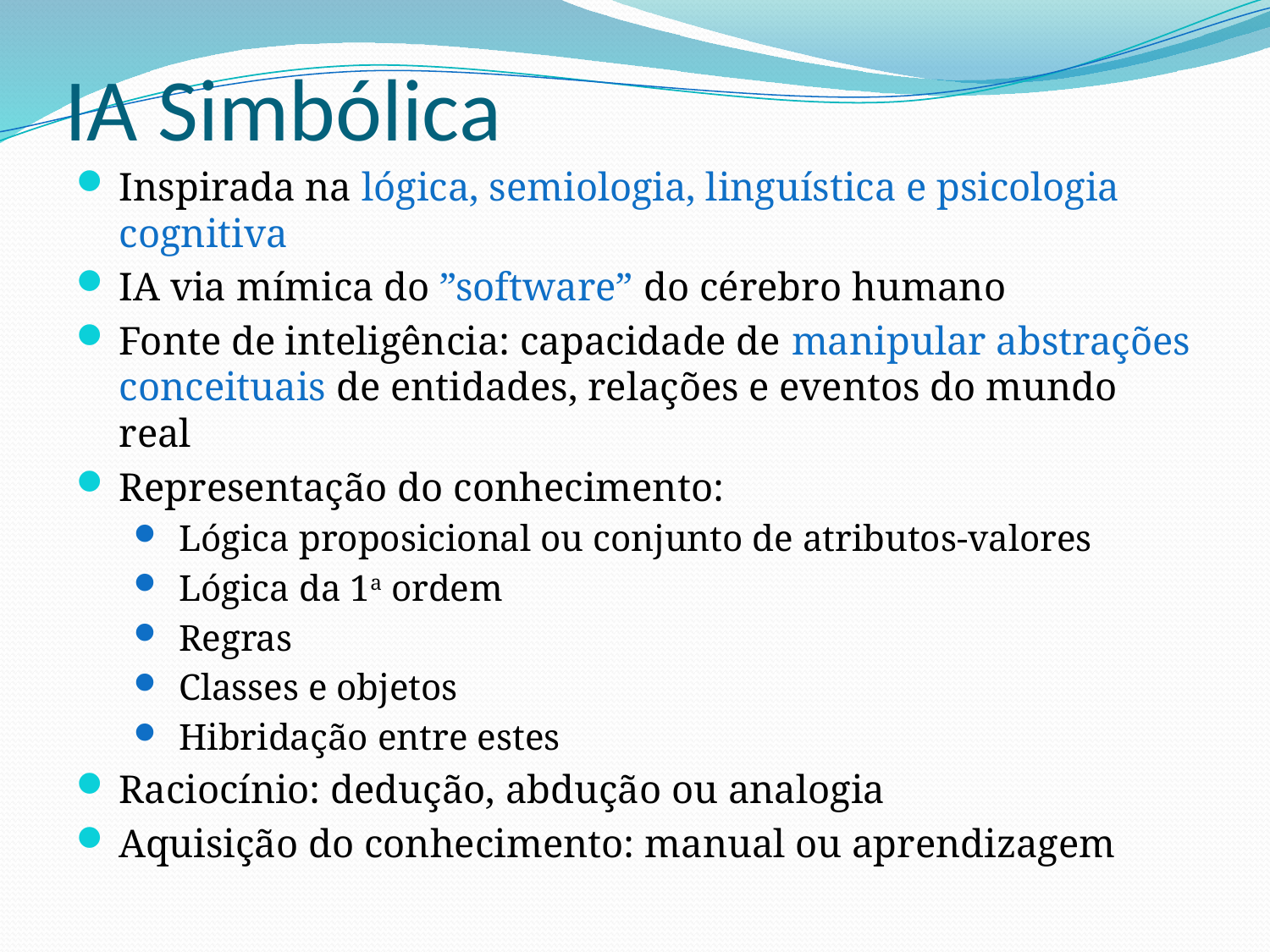

# IA Simbólica
Inspirada na lógica, semiologia, linguística e psicologia cognitiva
IA via mímica do ”software” do cérebro humano
Fonte de inteligência: capacidade de manipular abstrações conceituais de entidades, relações e eventos do mundo real
Representação do conhecimento:
 Lógica proposicional ou conjunto de atributos-valores
 Lógica da 1a ordem
 Regras
 Classes e objetos
 Hibridação entre estes
Raciocínio: dedução, abdução ou analogia
Aquisição do conhecimento: manual ou aprendizagem